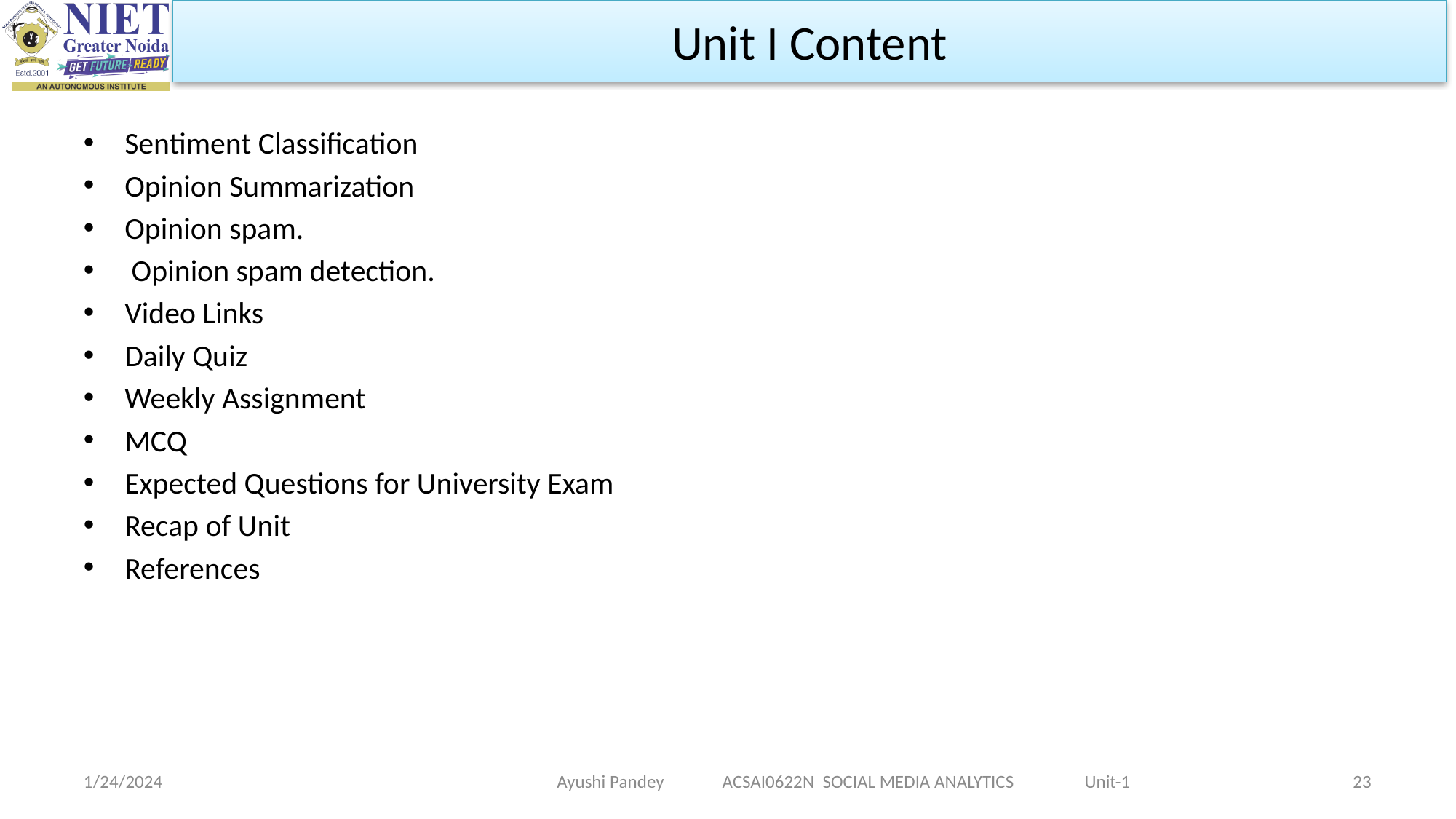

Unit I Content
Sentiment Classification
Opinion Summarization
Opinion spam.
 Opinion spam detection.
Video Links
Daily Quiz
Weekly Assignment
MCQ
Expected Questions for University Exam
Recap of Unit
References

1/24/2024
Ayushi Pandey              ACSAI0622N  SOCIAL MEDIA ANALYTICS                 Unit-1
23